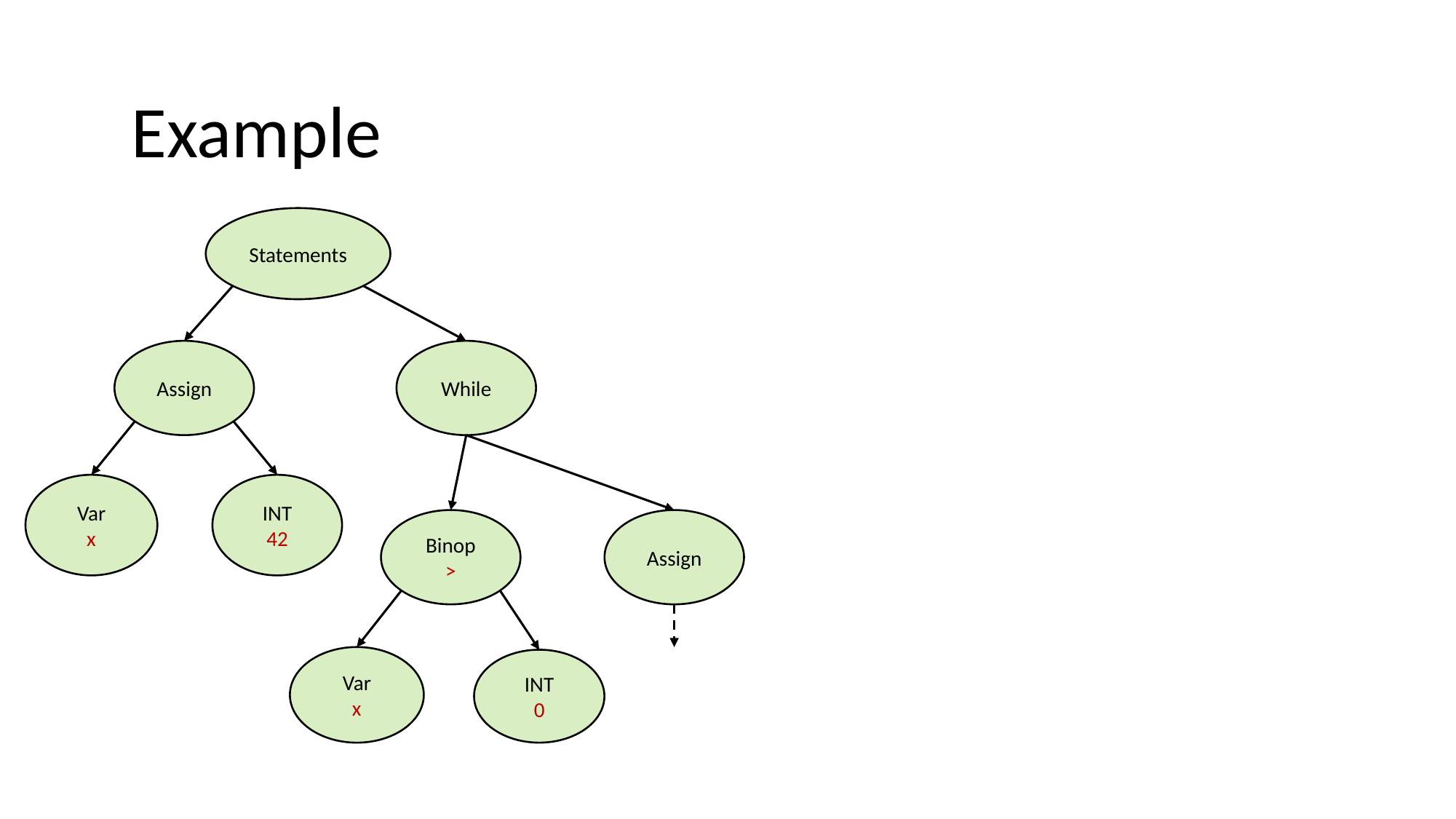

Example
Statements
Assign
While
Var
x
INT
42
Binop
>
Assign
Var
x
INT
0